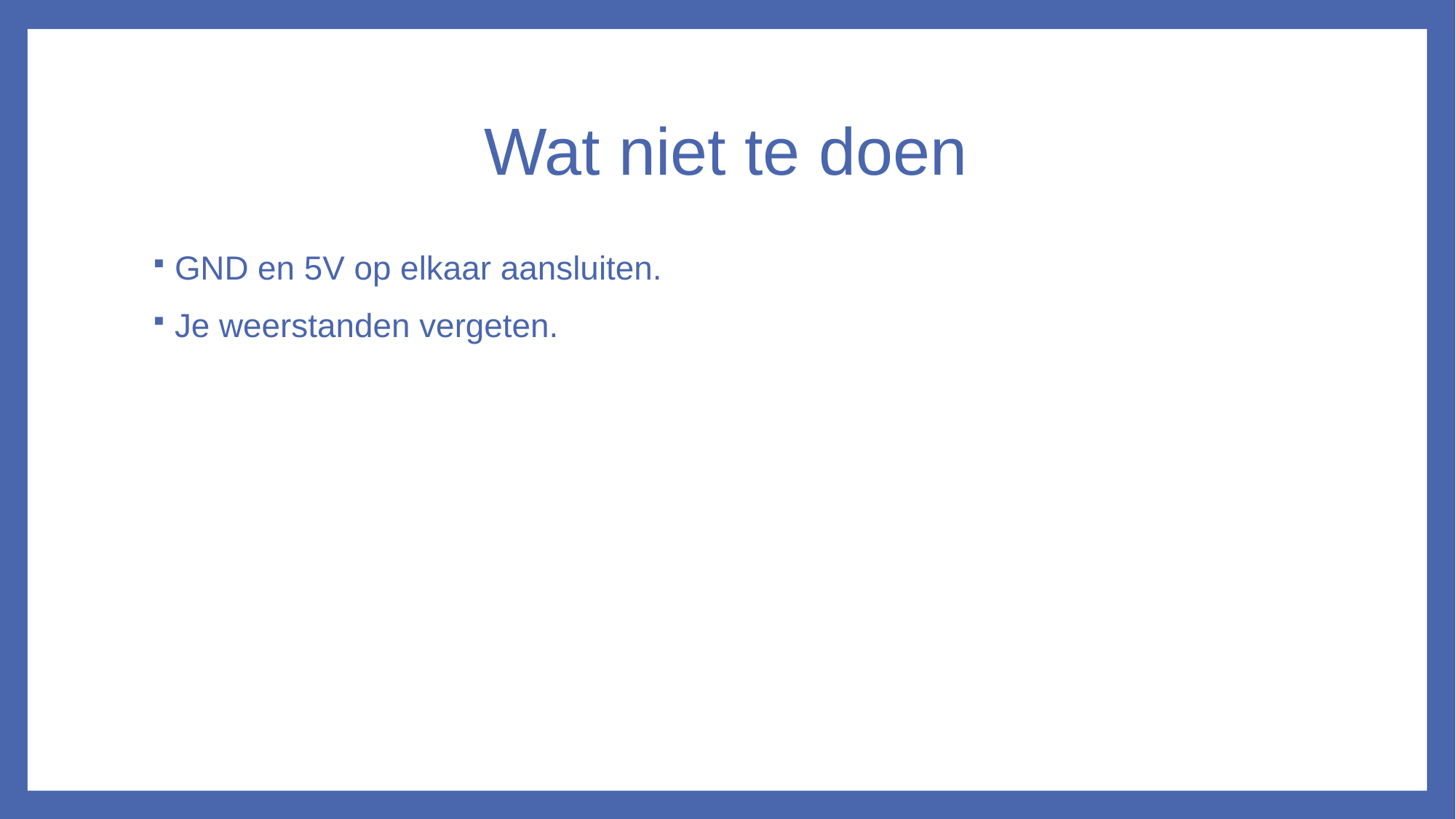

# Wat niet te doen
GND en 5V op elkaar aansluiten.
Je weerstanden vergeten.